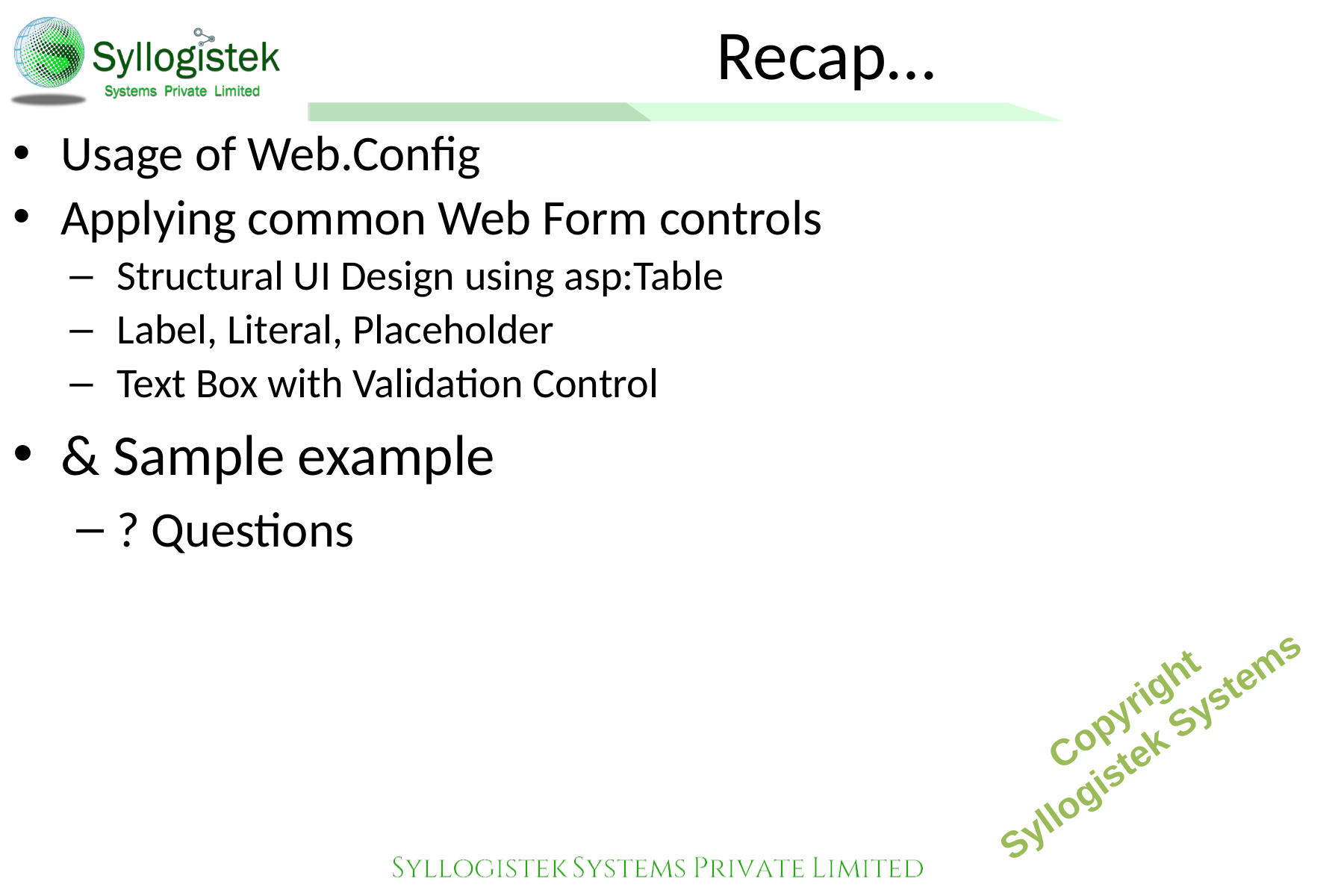

# Recap…
Usage of Web.Config
Applying common Web Form controls
Structural UI Design using asp:Table
Label, Literal, Placeholder
Text Box with Validation Control
& Sample example
? Questions